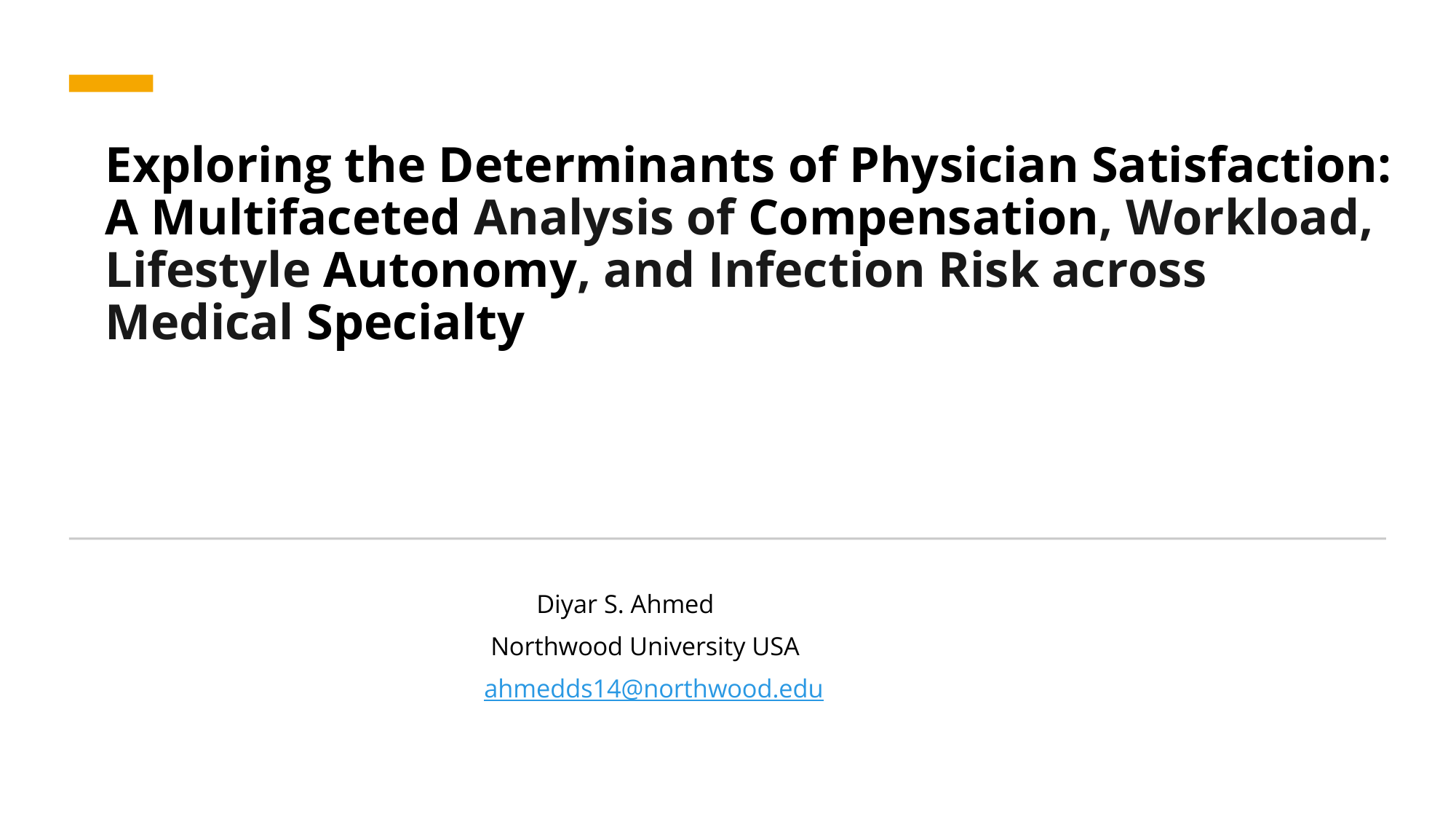

# Exploring the Determinants of Physician Satisfaction: A Multifaceted Analysis of Compensation, Workload, Lifestyle Autonomy, and Infection Risk across Medical Specialty
                                                        Diyar S. Ahmed
                     Northwood University USA
                    ahmedds14@northwood.edu